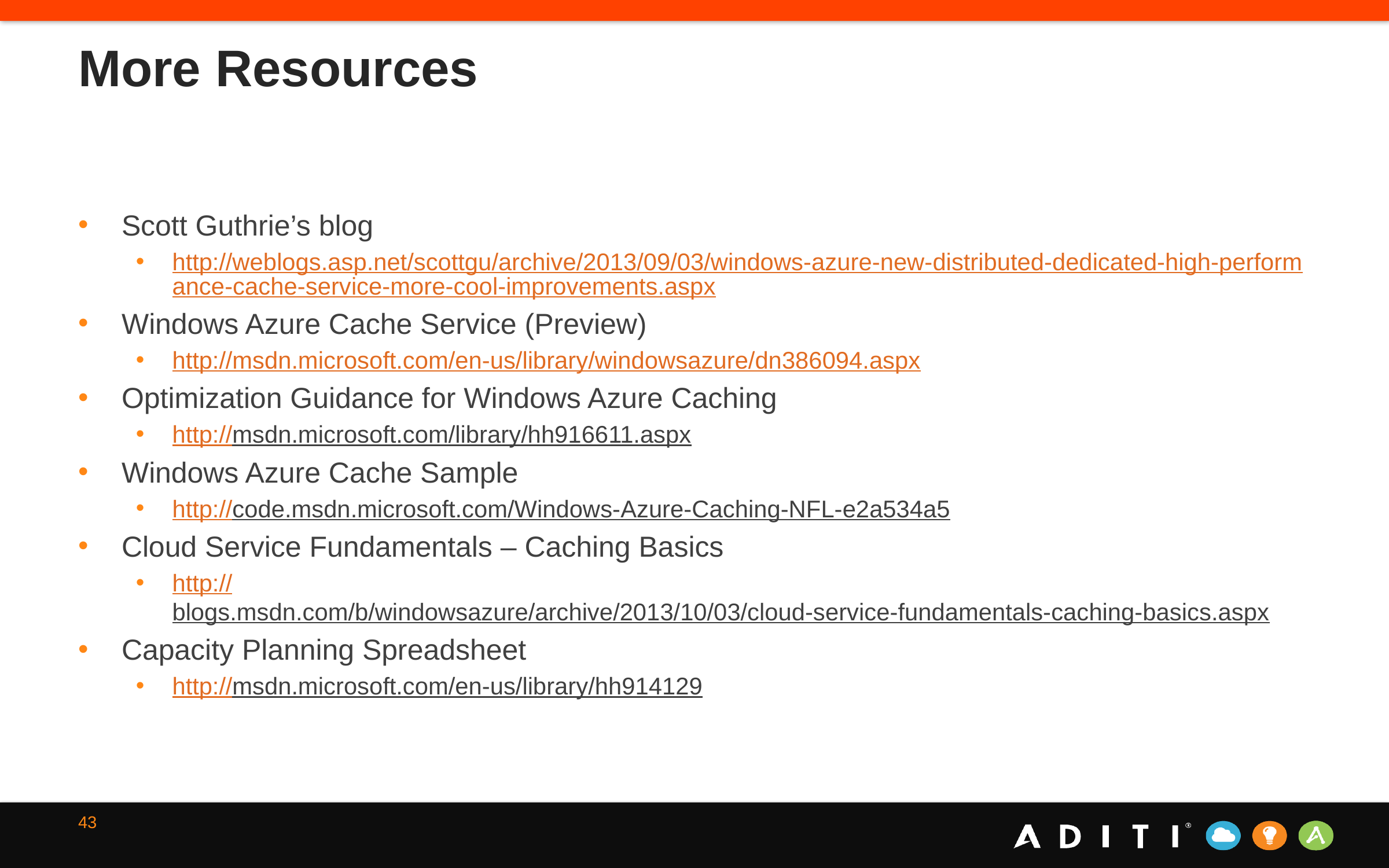

# More Resources
Scott Guthrie’s blog
http://weblogs.asp.net/scottgu/archive/2013/09/03/windows-azure-new-distributed-dedicated-high-performance-cache-service-more-cool-improvements.aspx
Windows Azure Cache Service (Preview)
http://msdn.microsoft.com/en-us/library/windowsazure/dn386094.aspx
Optimization Guidance for Windows Azure Caching
http://msdn.microsoft.com/library/hh916611.aspx
Windows Azure Cache Sample
http://code.msdn.microsoft.com/Windows-Azure-Caching-NFL-e2a534a5
Cloud Service Fundamentals – Caching Basics
http://blogs.msdn.com/b/windowsazure/archive/2013/10/03/cloud-service-fundamentals-caching-basics.aspx
Capacity Planning Spreadsheet
http://msdn.microsoft.com/en-us/library/hh914129
43